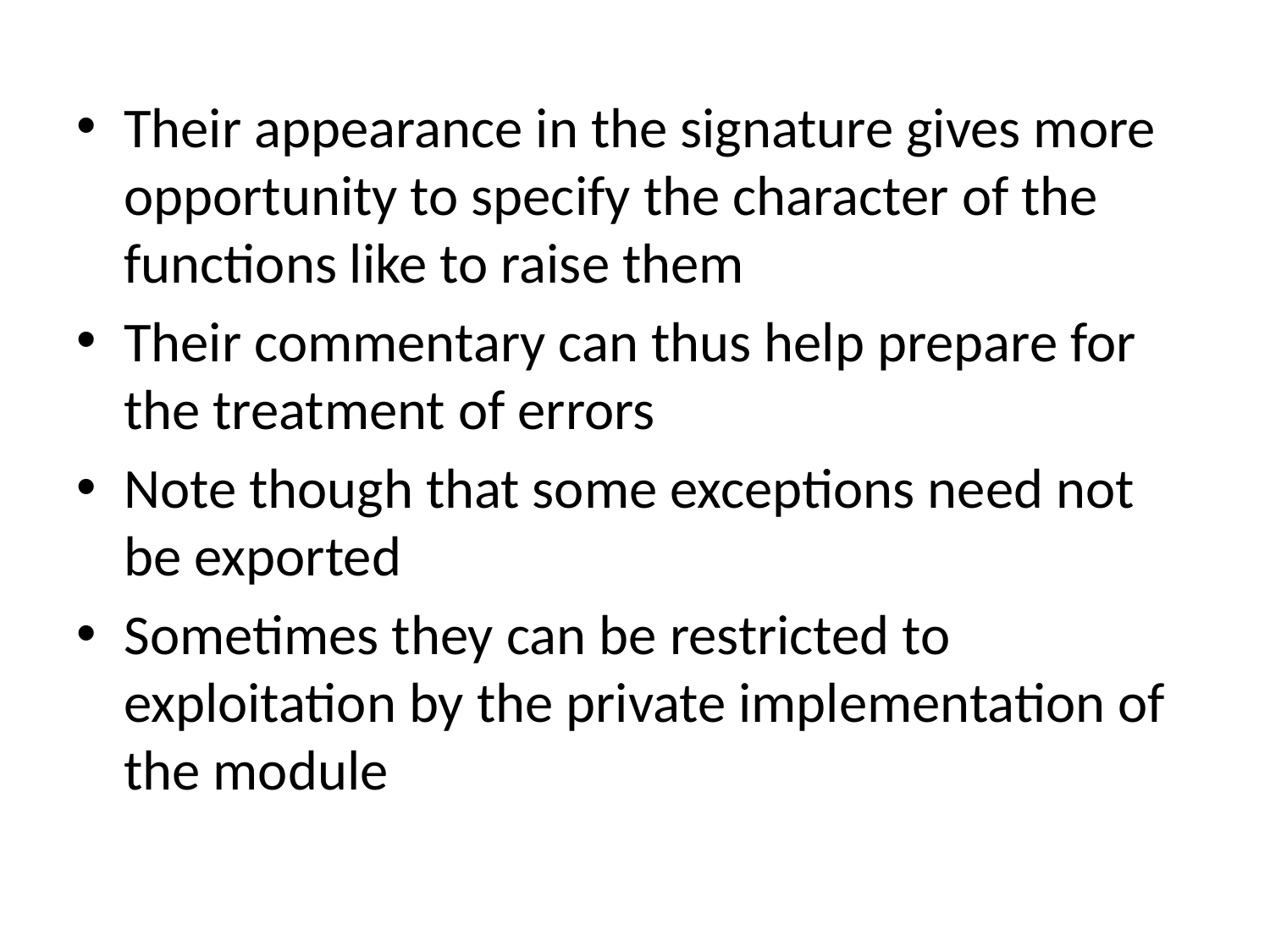

Their appearance in the signature gives more opportunity to specify the character of the functions like to raise them
Their commentary can thus help prepare for the treatment of errors
Note though that some exceptions need not be exported
Sometimes they can be restricted to exploitation by the private implementation of the module